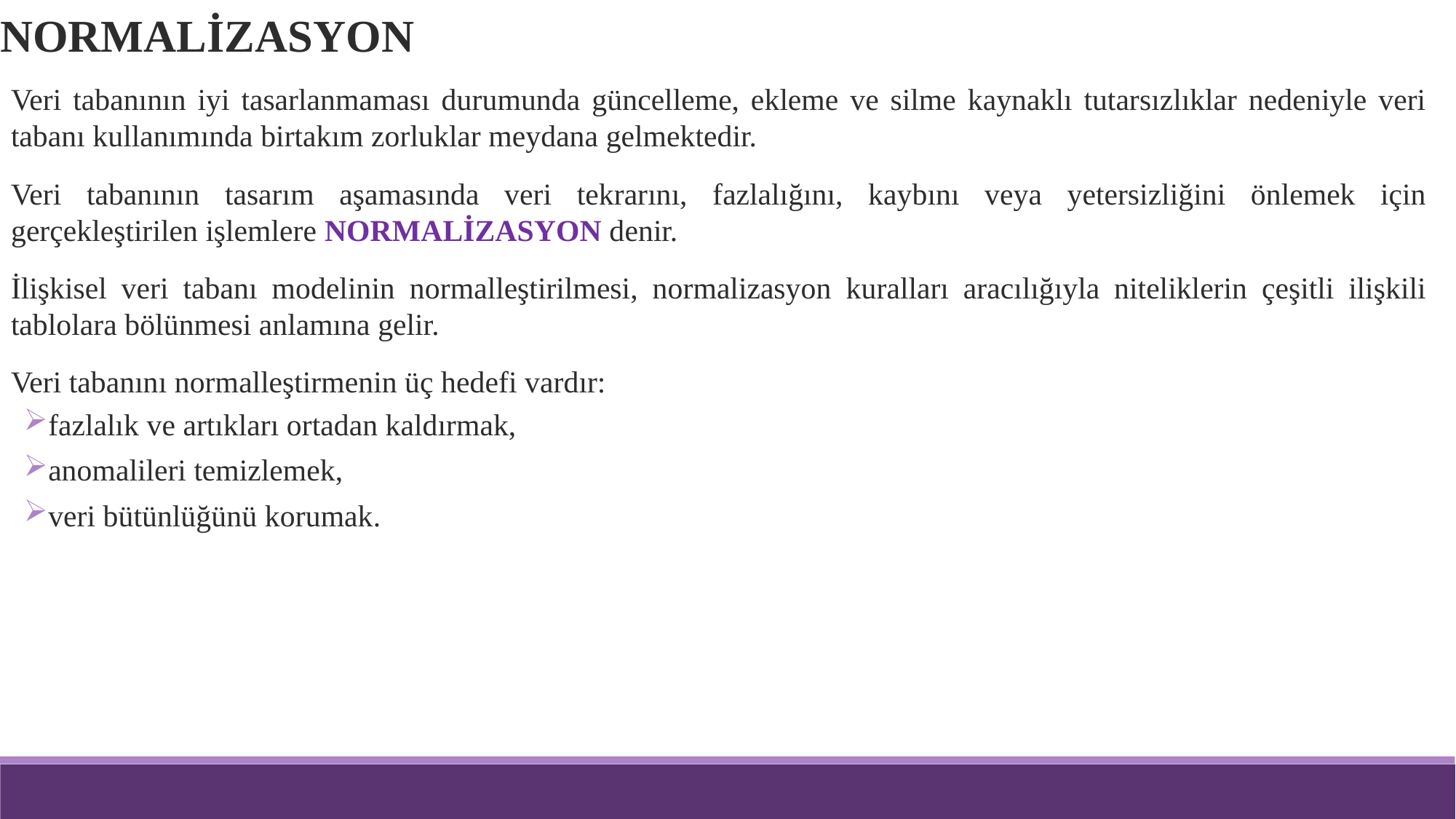

NORMALİZASYON
Veri tabanının iyi tasarlanmaması durumunda güncelleme, ekleme ve silme kaynaklı tutarsızlıklar nedeniyle veri tabanı kullanımında birtakım zorluklar meydana gelmektedir.
Veri tabanının tasarım aşamasında veri tekrarını, fazlalığını, kaybını veya yetersizliğini önlemek için gerçekleştirilen işlemlere NORMALİZASYON denir.
İlişkisel veri tabanı modelinin normalleştirilmesi, normalizasyon kuralları aracılığıyla niteliklerin çeşitli ilişkili tablolara bölünmesi anlamına gelir.
Veri tabanını normalleştirmenin üç hedefi vardır:
fazlalık ve artıkları ortadan kaldırmak,
anomalileri temizlemek,
veri bütünlüğünü korumak.